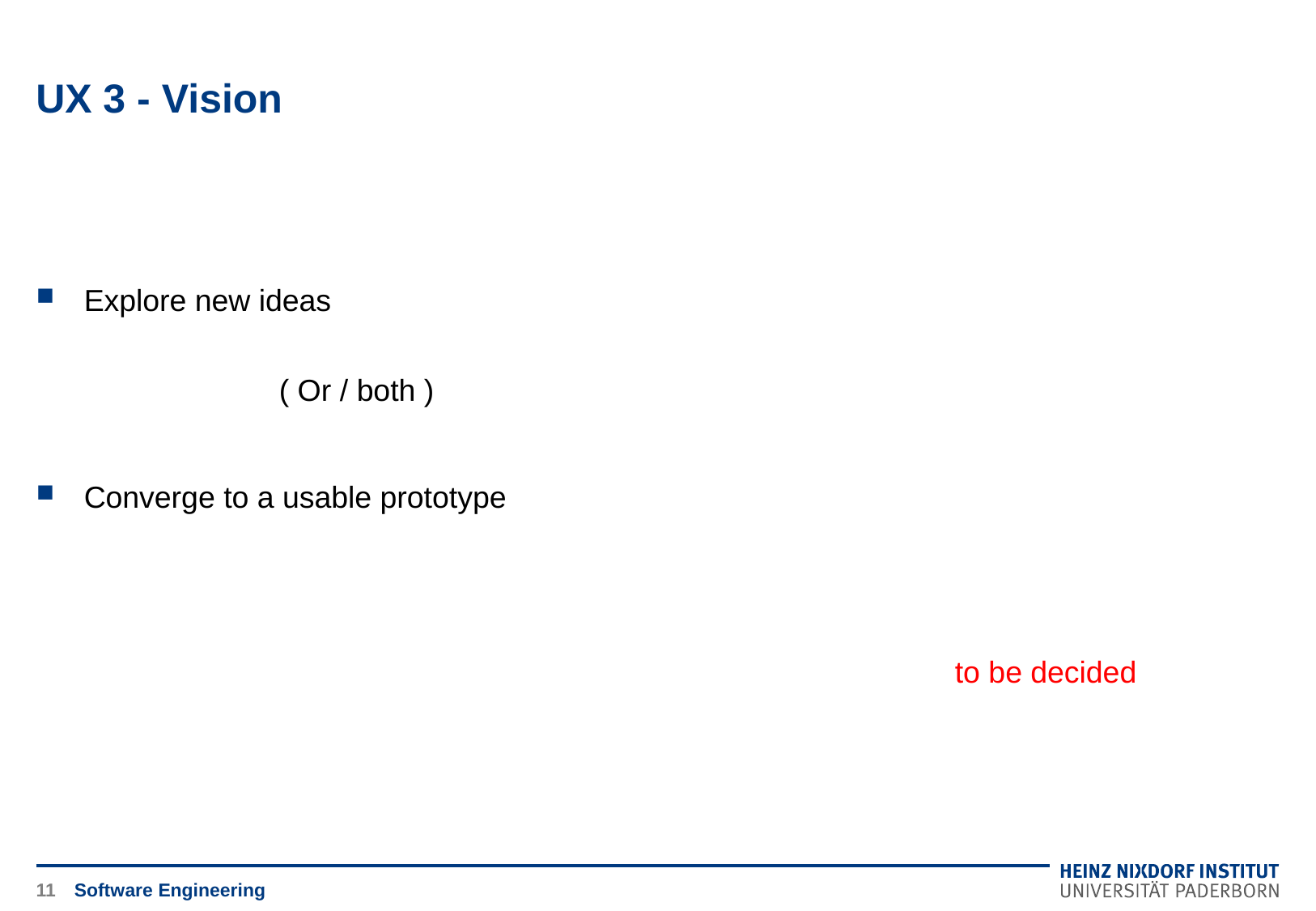

# UX 3 - Vision

Explore new ideas
		( Or / both )

Converge to a usable prototype
to be decided
11
Software Engineering